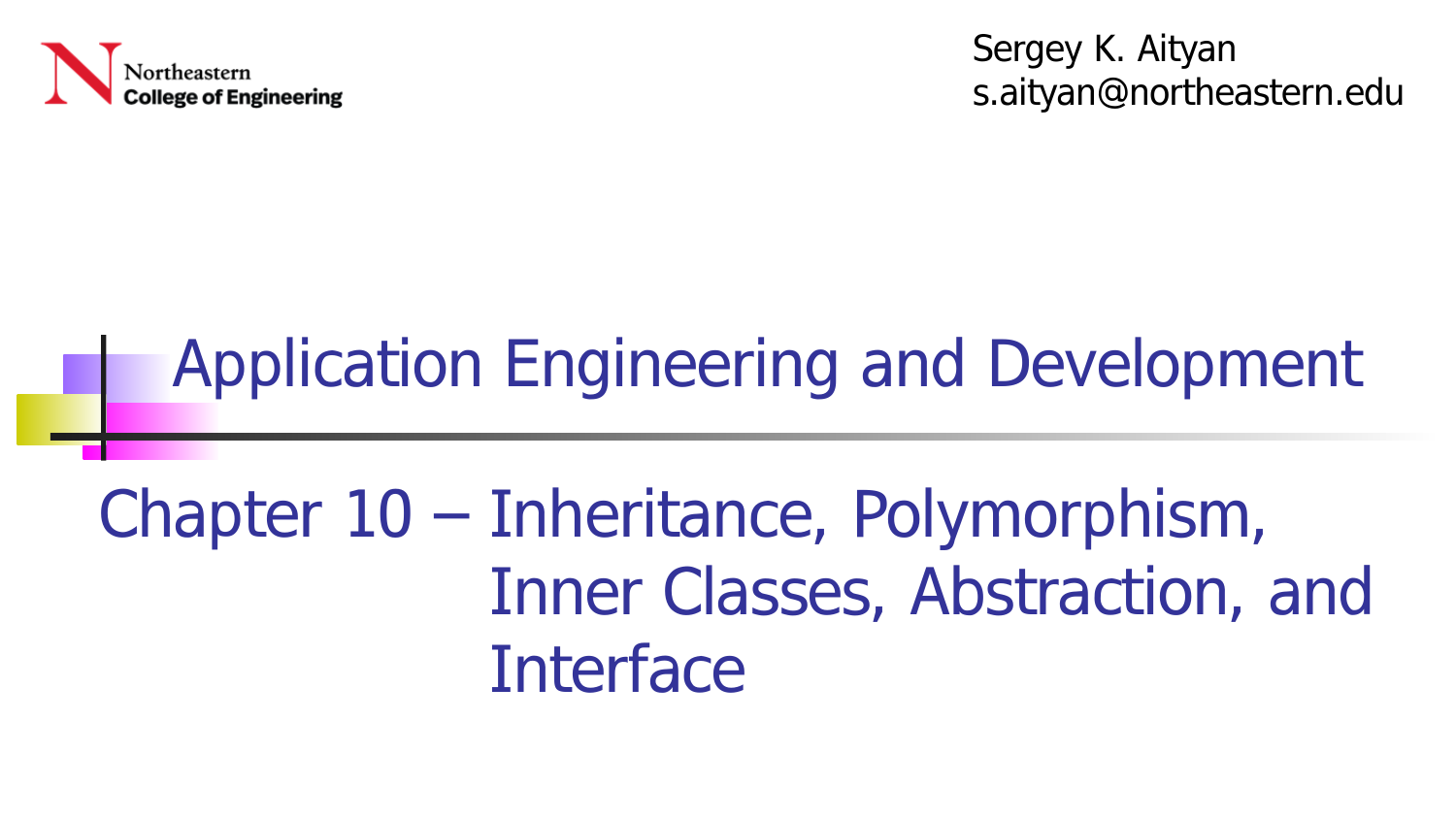

# Chapter 10 – Inheritance, Polymorphism, Inner Classes, Abstraction, and Interface